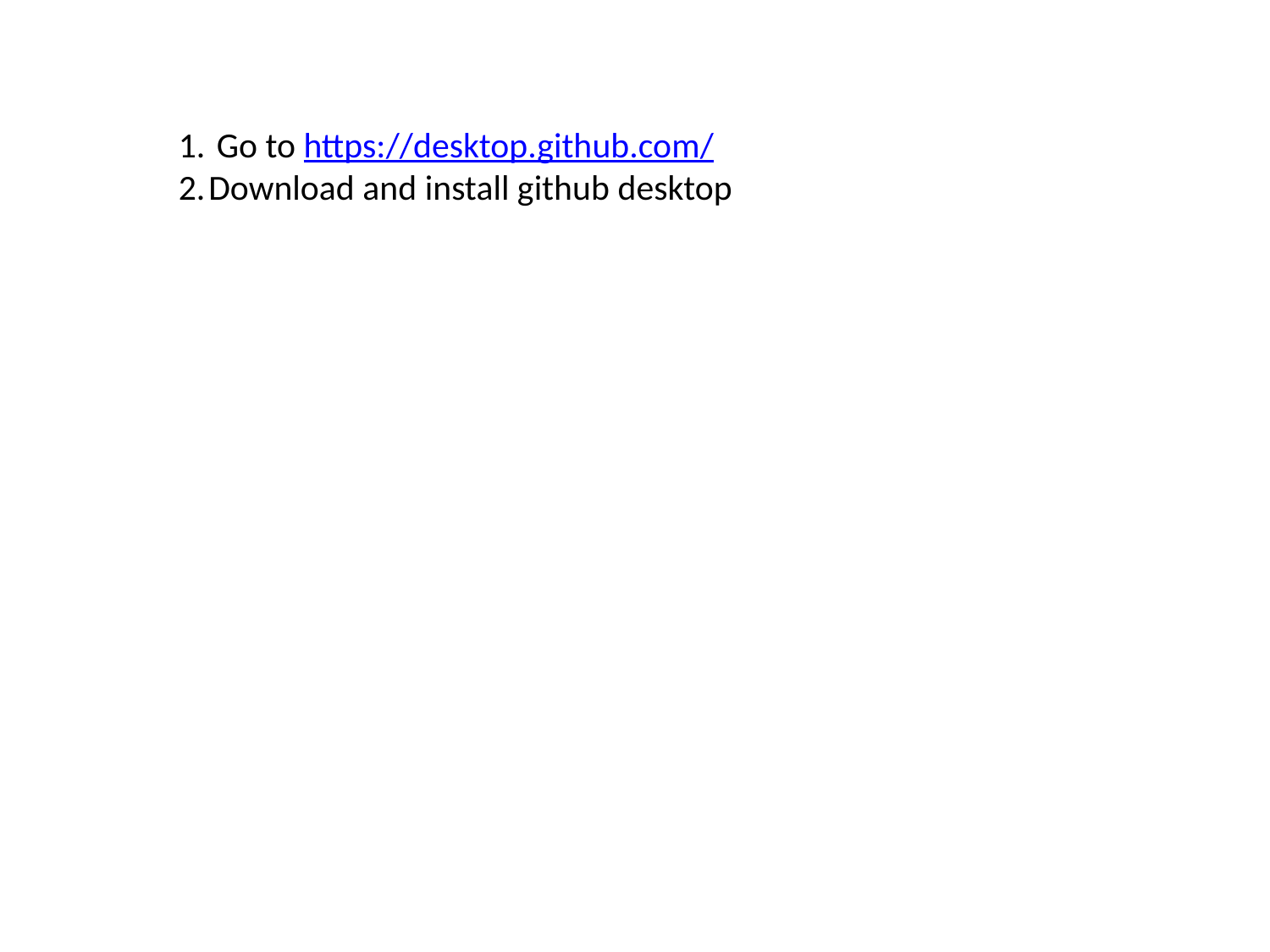

Go to https://desktop.github.com/
Download and install github desktop